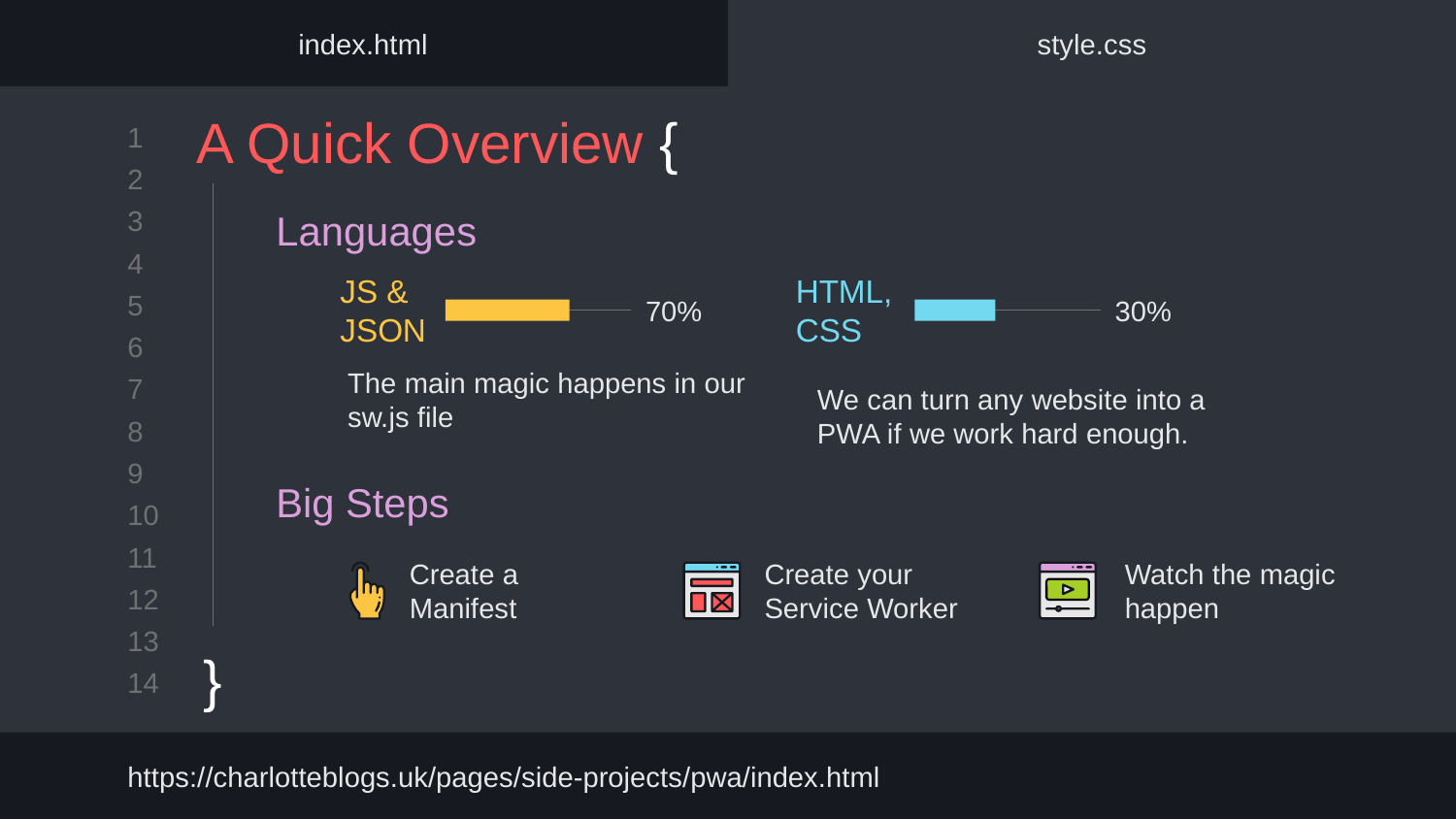

index.html
style.css
# A Quick Overview {
}
Languages
JS & JSON
70%
HTML, CSS
30%

The main magic happens in our sw.js file
We can turn any website into a PWA if we work hard enough.
Big Steps
Create a Manifest
Create your Service Worker
Watch the magic happen

https://charlotteblogs.uk/pages/side-projects/pwa/index.html